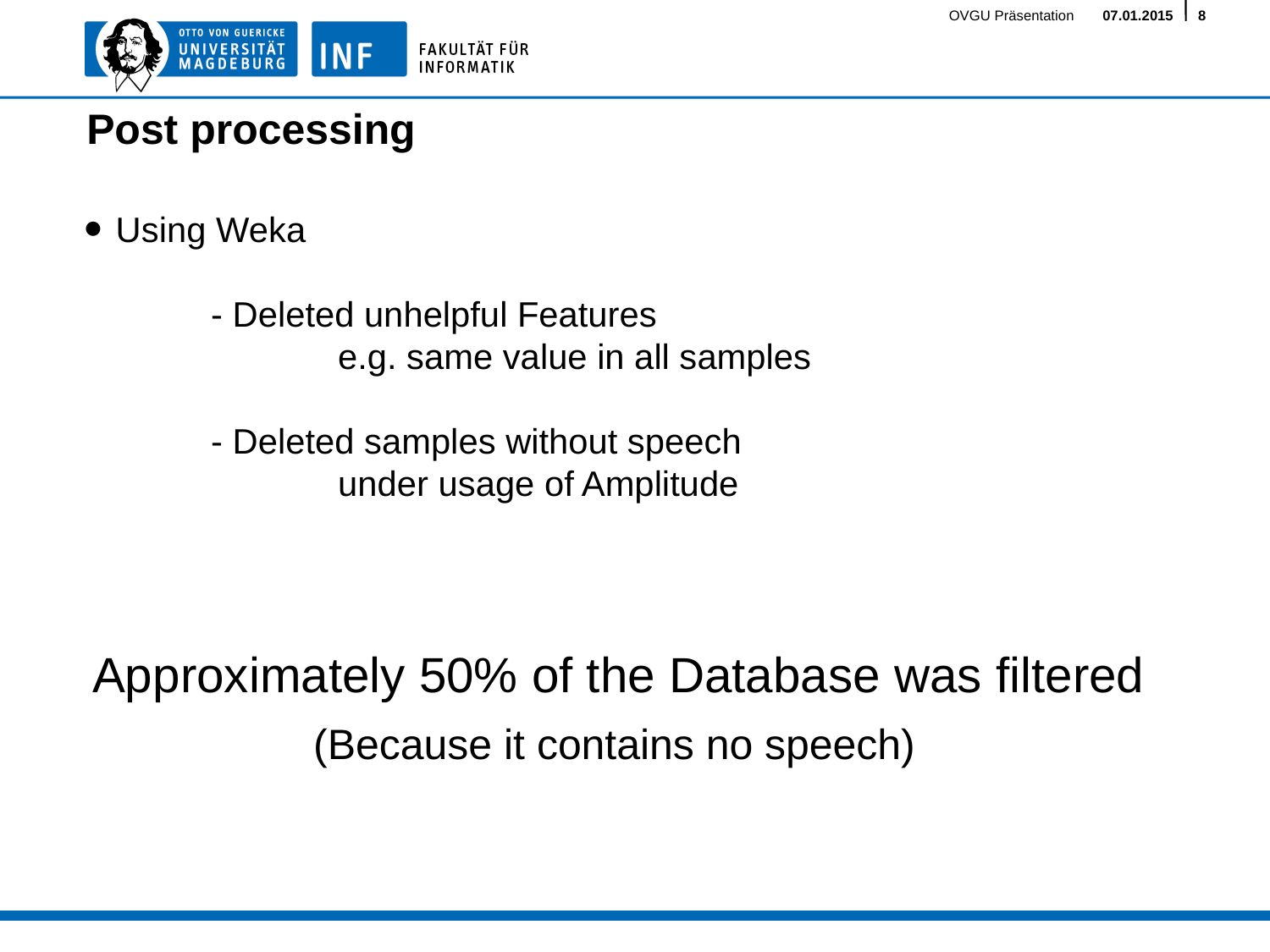

Post processing

Using Weka

	- Deleted unhelpful Features
		e.g. same value in all samples

	- Deleted samples without speech
		under usage of Amplitude

Approximately 50% of the Database was filtered

(Because it contains no speech)